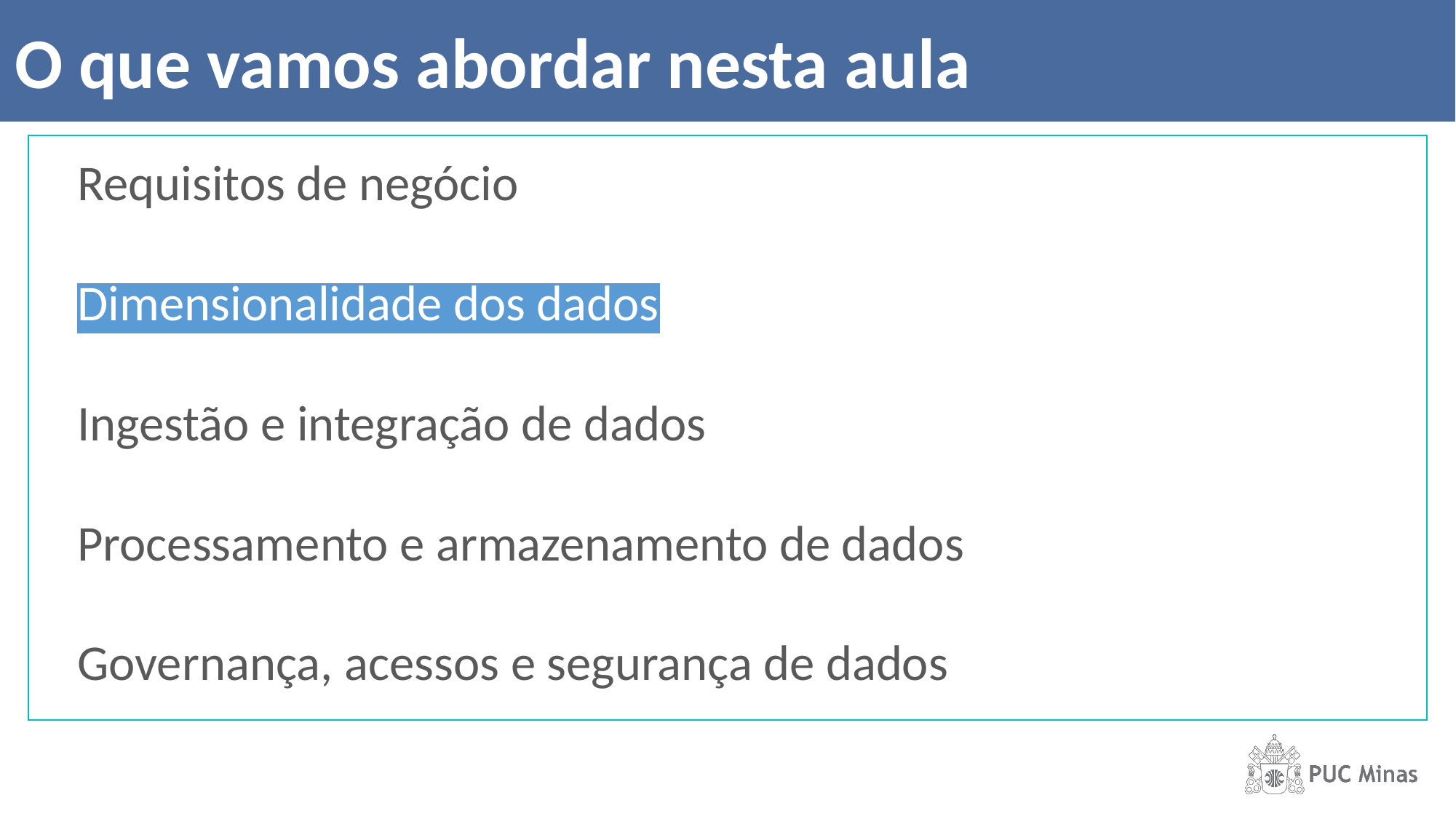

# O que vamos abordar nesta aula
Requisitos de negócio

Dimensionalidade dos dados

Ingestão e integração de dados

Processamento e armazenamento de dados

Governança, acessos e segurança de dados